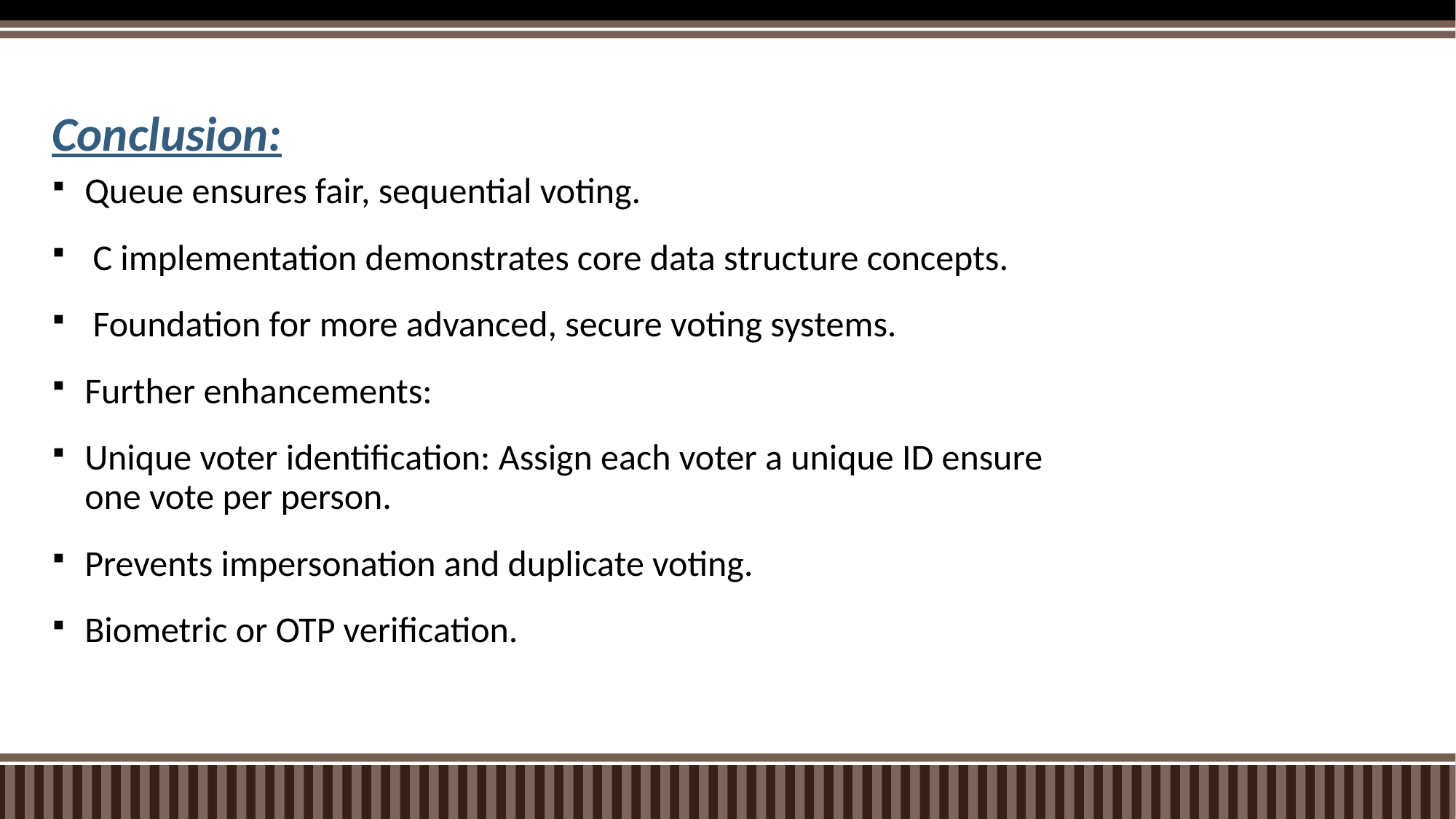

# Conclusion:
Queue ensures fair, sequential voting.
 C implementation demonstrates core data structure concepts.
 Foundation for more advanced, secure voting systems.
Further enhancements:
Unique voter identification: Assign each voter a unique ID ensure one vote per person.
Prevents impersonation and duplicate voting.
Biometric or OTP verification.